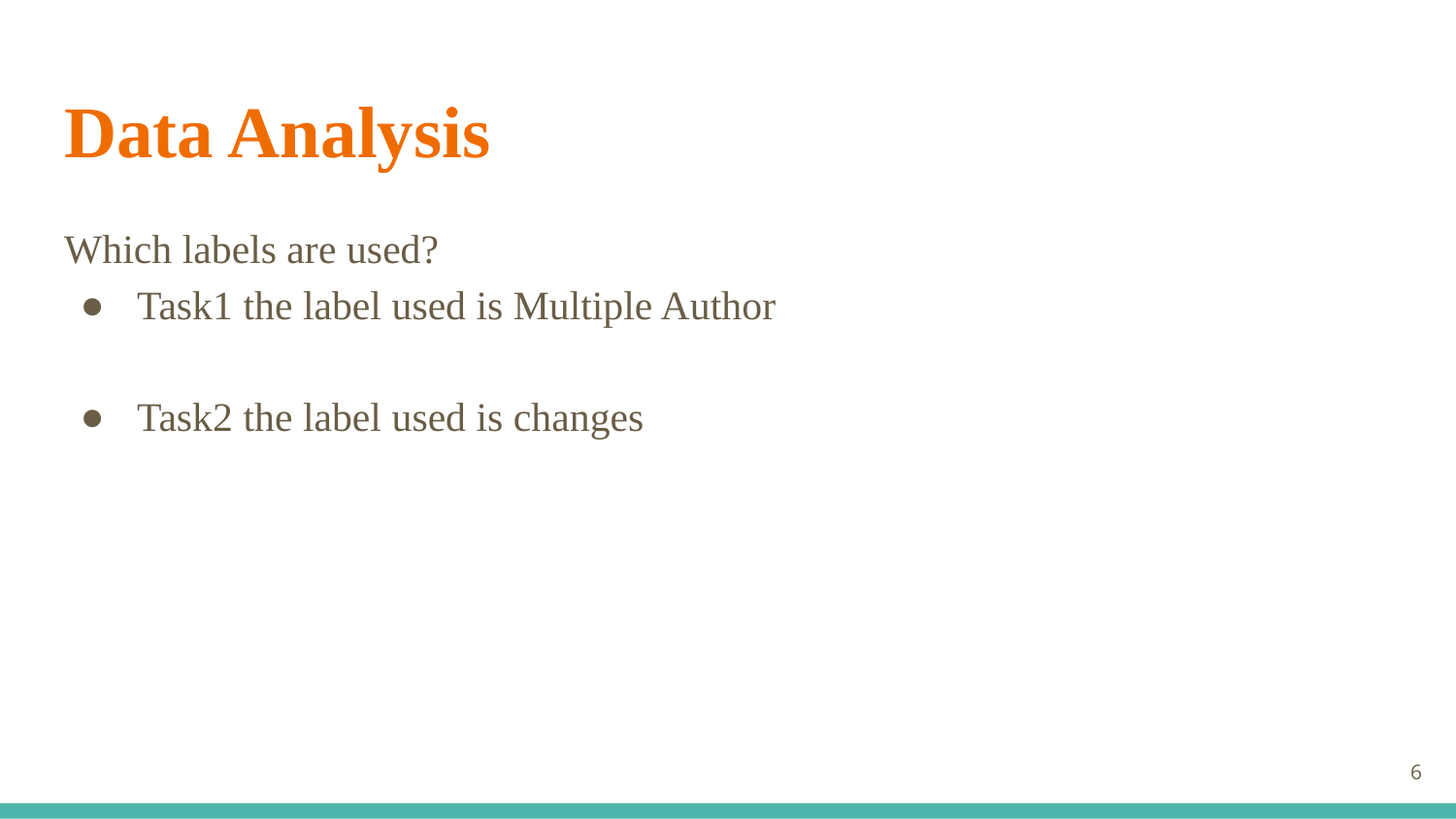

# Data Analysis
Which labels are used?
Task1 the label used is Multiple Author

Task2 the label used is changes

6